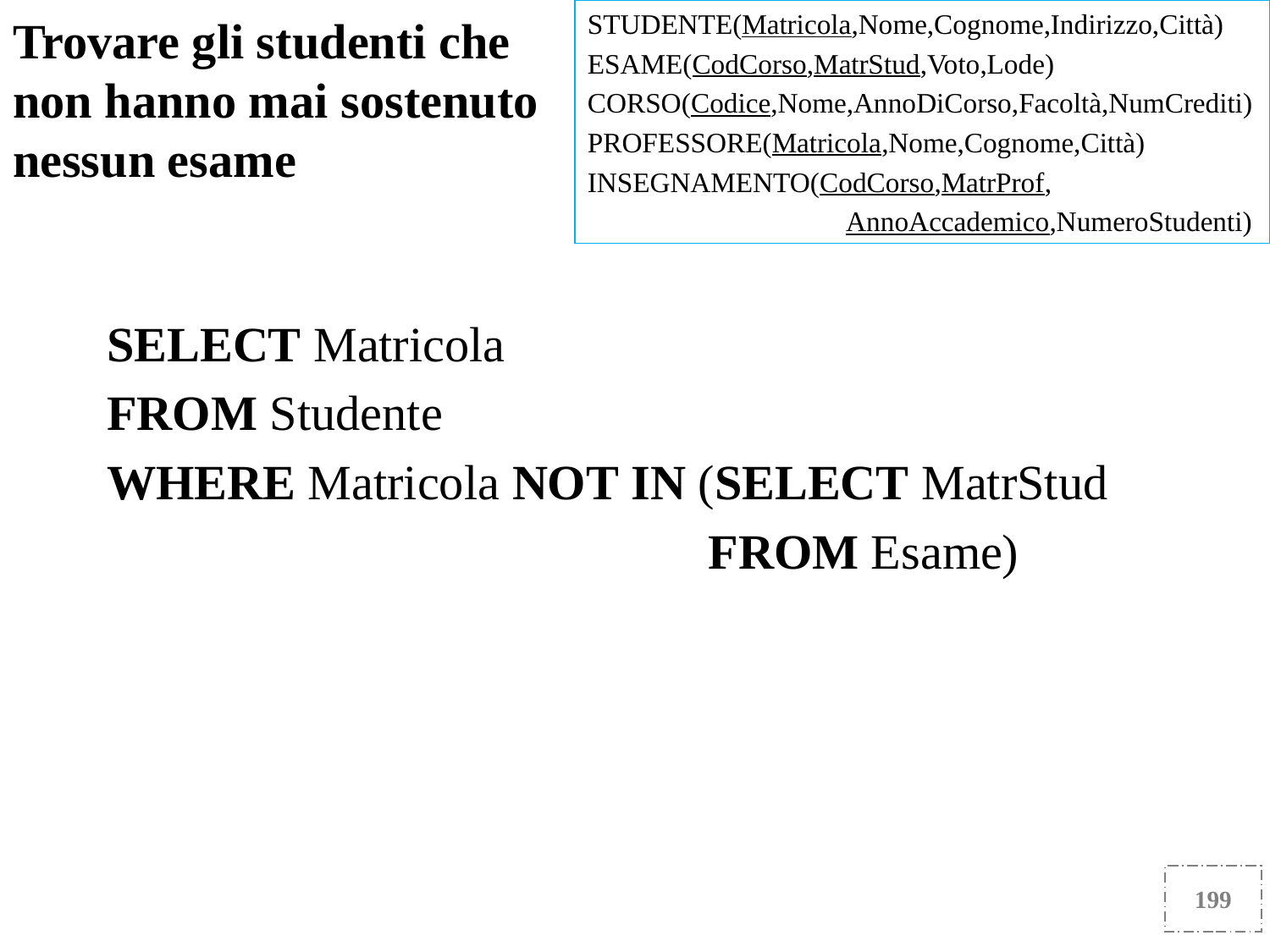

Trovare gli studenti che non hanno mai sostenuto nessun esame
STUDENTE(Matricola,Nome,Cognome,Indirizzo,Città)
ESAME(CodCorso,MatrStud,Voto,Lode)
CORSO(Codice,Nome,AnnoDiCorso,Facoltà,NumCrediti)
PROFESSORE(Matricola,Nome,Cognome,Città)
INSEGNAMENTO(CodCorso,MatrProf,
                                     AnnoAccademico,NumeroStudenti)
SELECT Matricola
FROM Studente
WHERE Matricola NOT IN (SELECT MatrStud
                                                 FROM Esame)

199